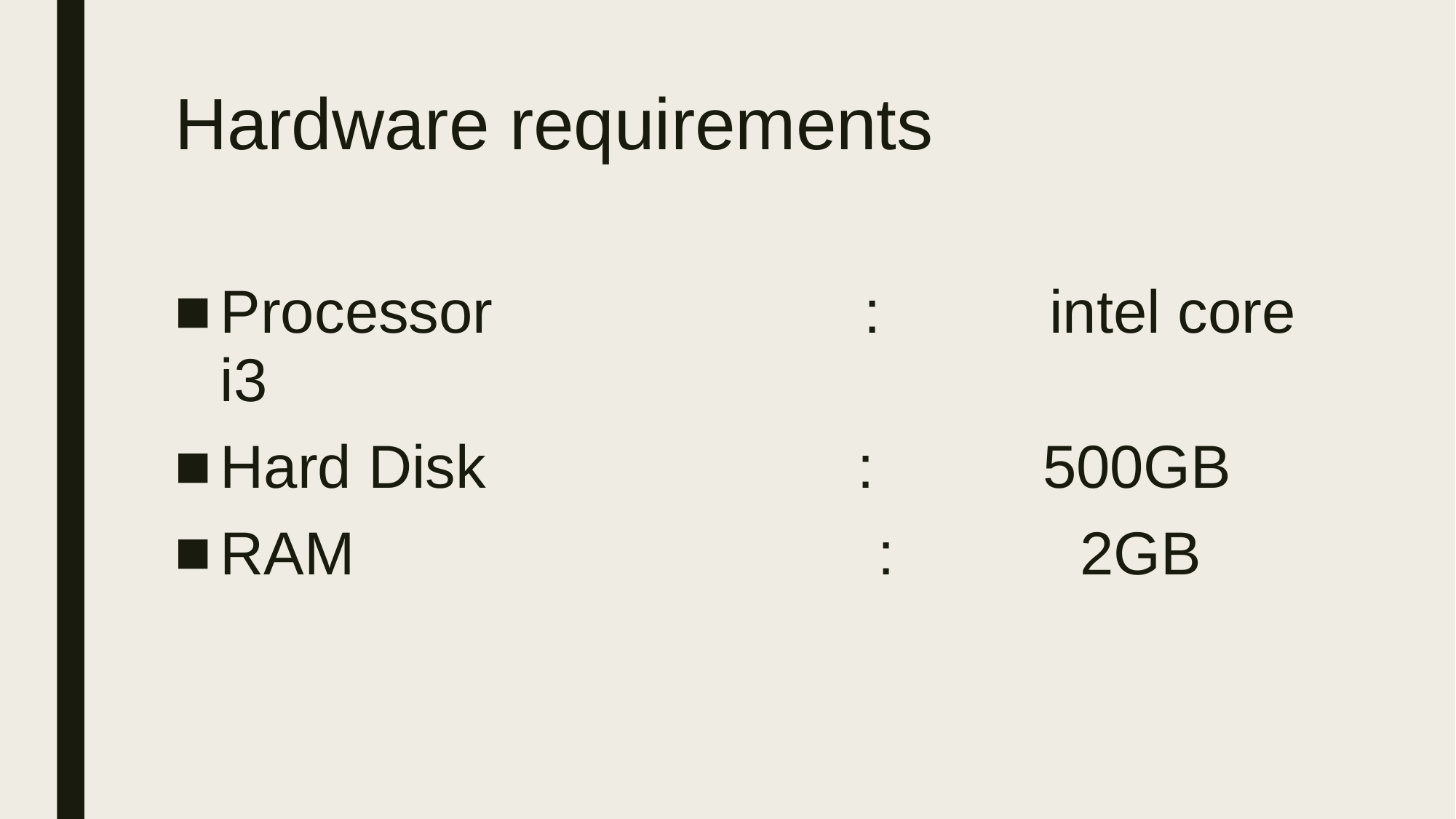

# Hardware requirements
Processor                      :          intel core i3
Hard Disk                      :          500GB
RAM                               :           2GB